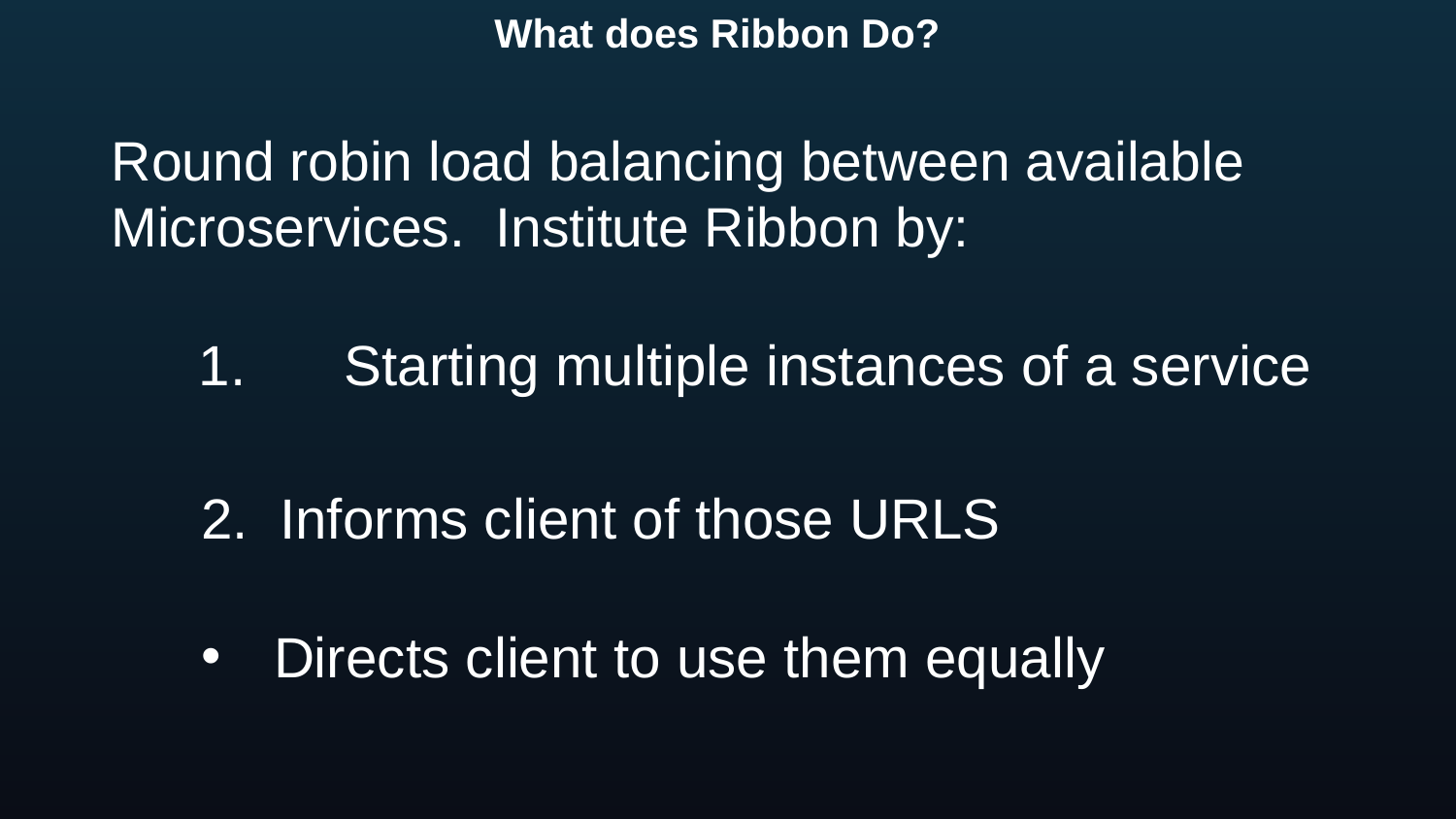

# What does Ribbon Do?
Round robin load balancing between available Microservices.  Institute Ribbon by:

1.	Starting multiple instances of a service

2.  Informs client of those URLS
Directs client to use them equally